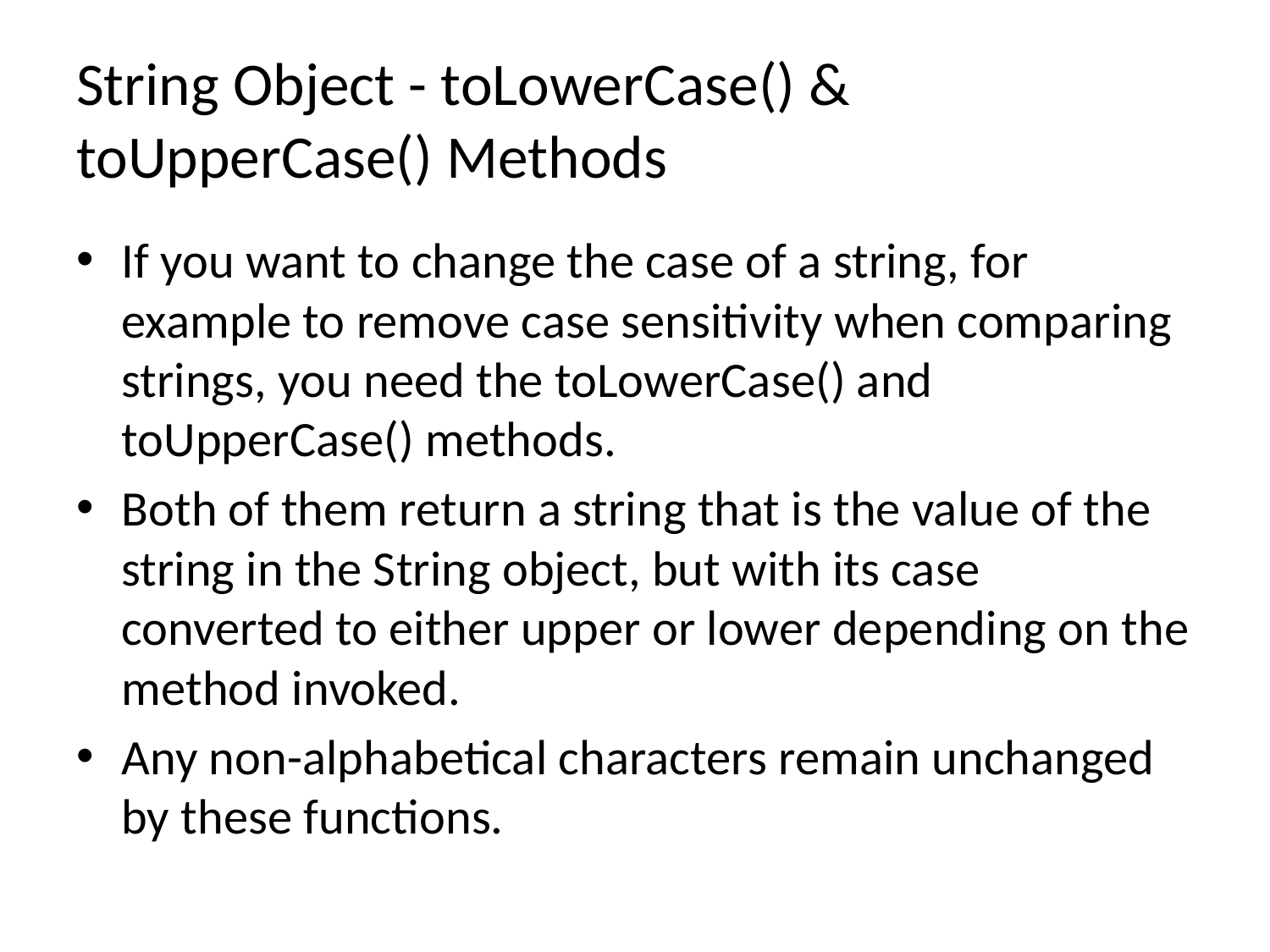

# String Object - toLowerCase() & toUpperCase() Methods
If you want to change the case of a string, for example to remove case sensitivity when comparing strings, you need the toLowerCase() and toUpperCase() methods.
Both of them return a string that is the value of the string in the String object, but with its case converted to either upper or lower depending on the method invoked.
Any non-alphabetical characters remain unchanged by these functions.